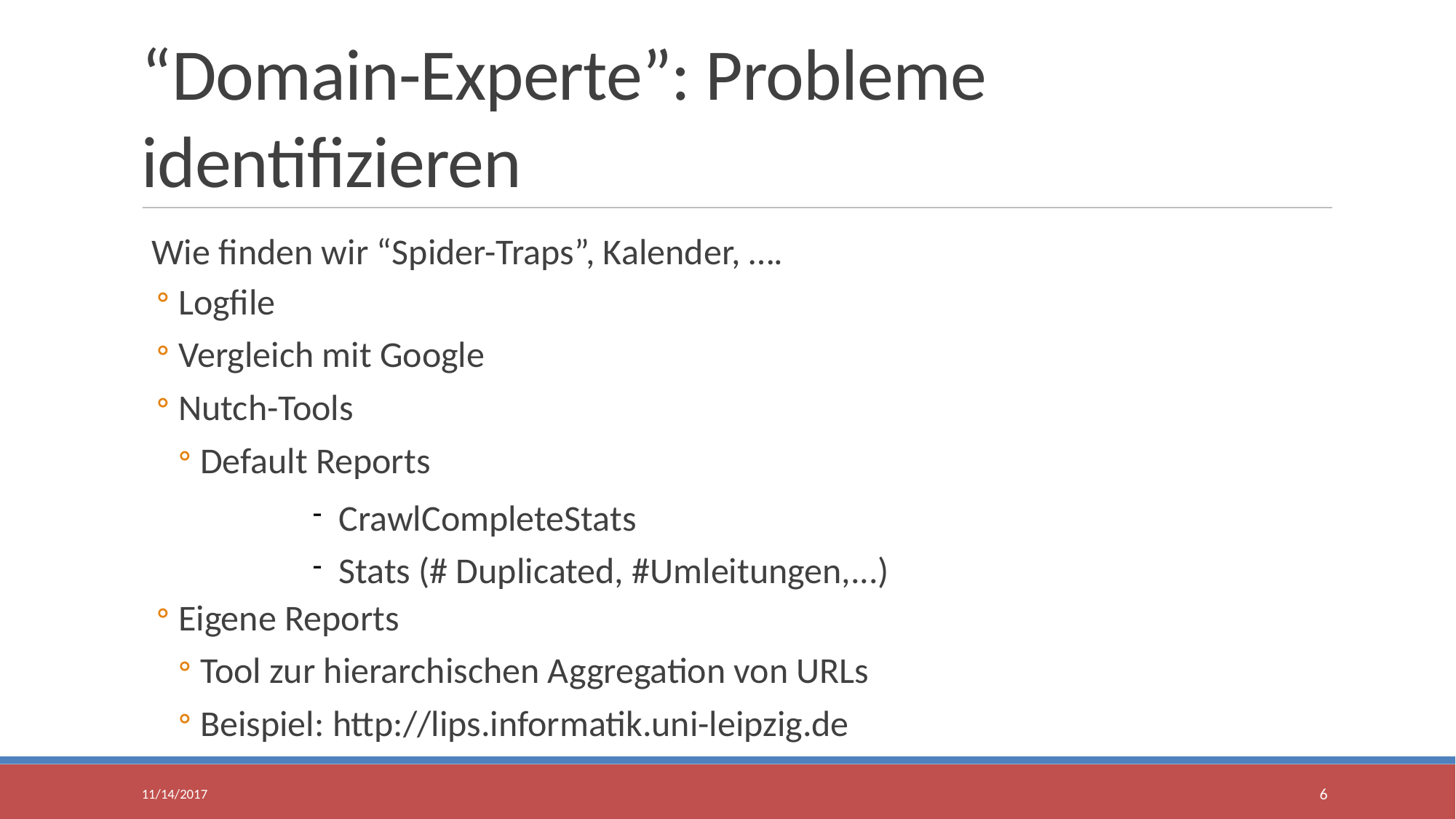

“Domain-Experte”: Probleme identifizieren
 Wie finden wir “Spider-Traps”, Kalender, ….
Logfile
Vergleich mit Google
Nutch-Tools
Default Reports
CrawlCompleteStats
Stats (# Duplicated, #Umleitungen,...)
Eigene Reports
Tool zur hierarchischen Aggregation von URLs
Beispiel: http://lips.informatik.uni-leipzig.de
11/14/2017
6